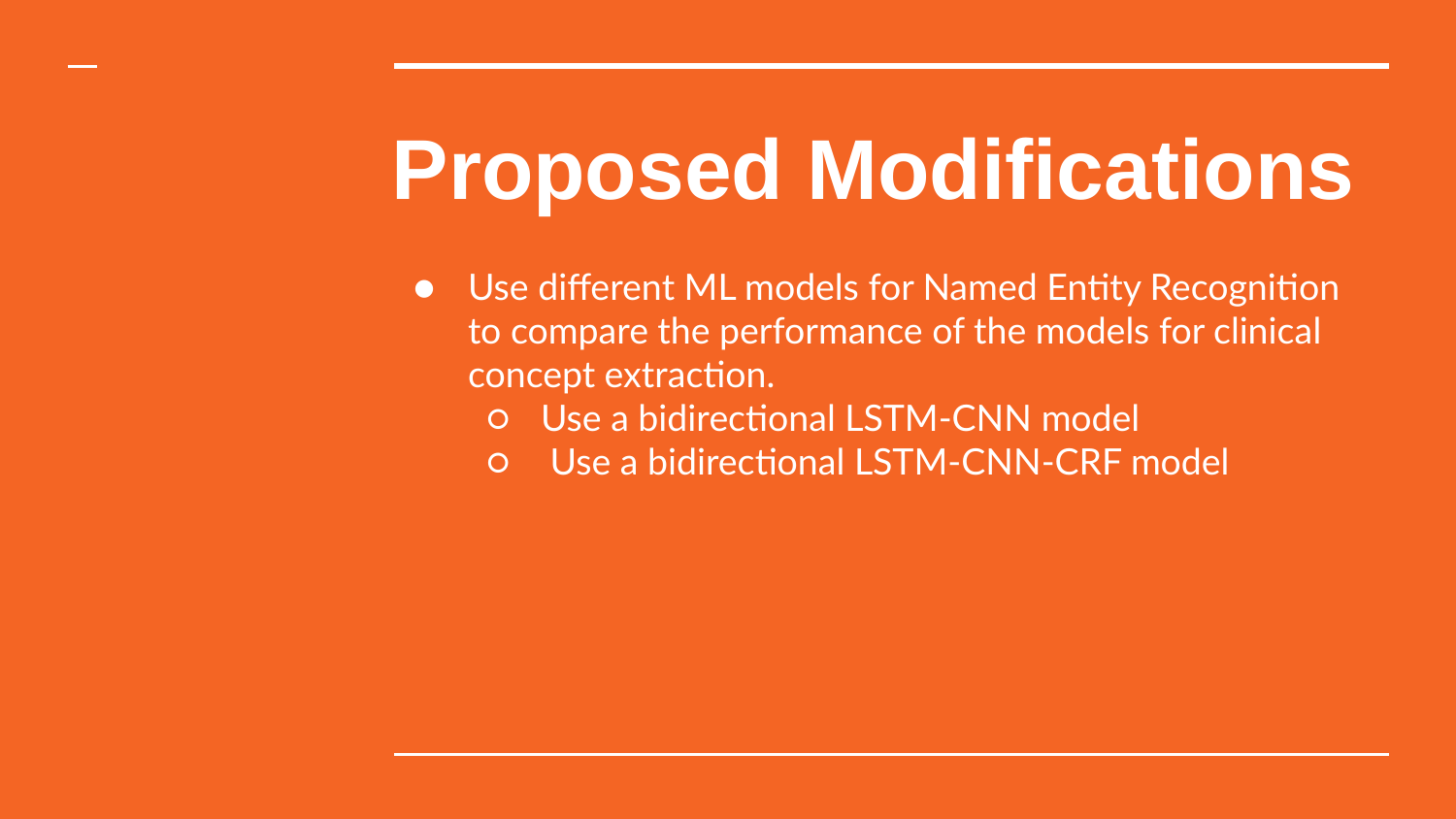

# Proposed Modifications
Use different ML models for Named Entity Recognition to compare the performance of the models for clinical concept extraction.
Use a bidirectional LSTM-CNN model
 Use a bidirectional LSTM-CNN-CRF model